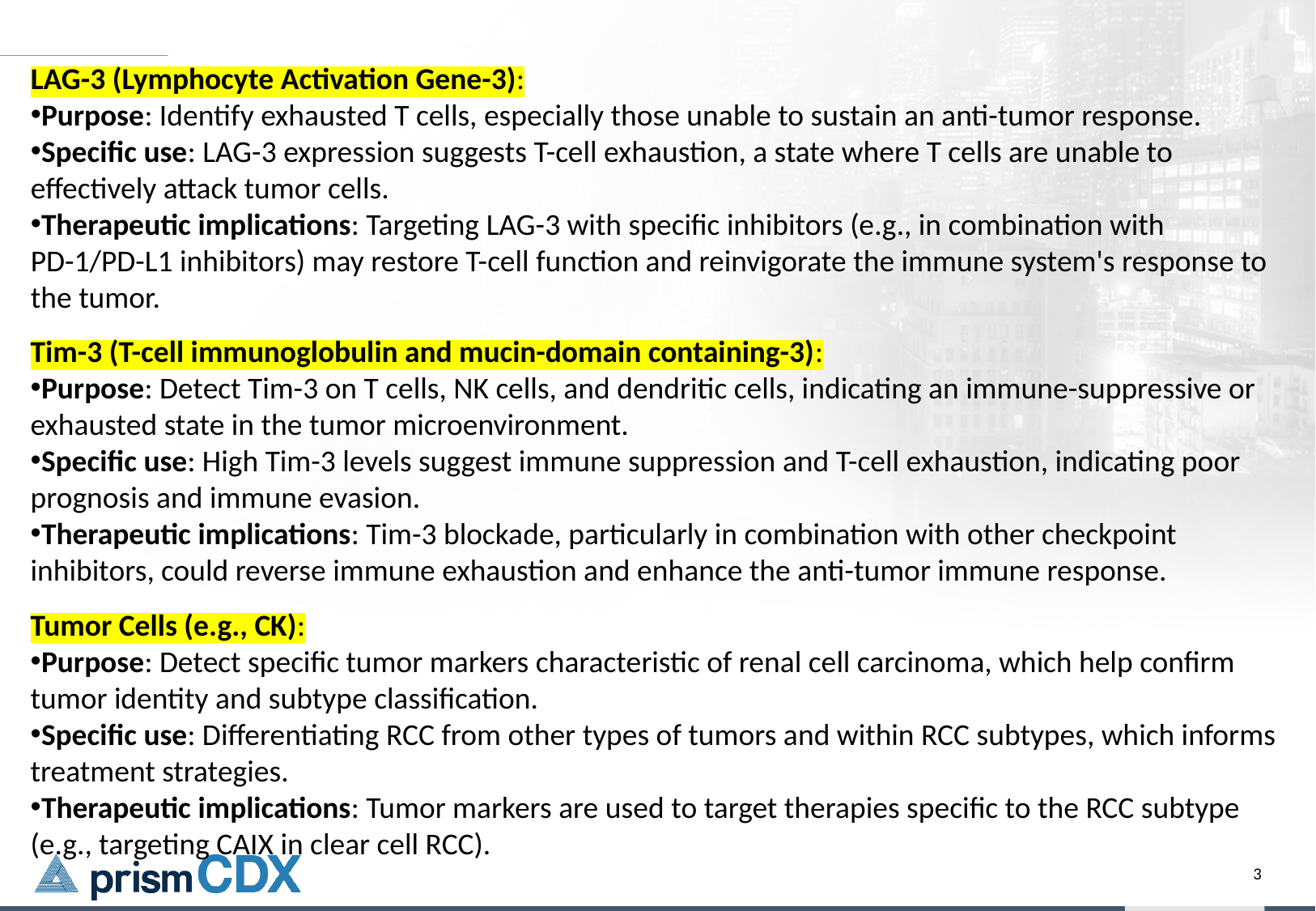

LAG-3 (Lymphocyte Activation Gene-3):
Purpose: Identify exhausted T cells, especially those unable to sustain an anti-tumor response.
Specific use: LAG-3 expression suggests T-cell exhaustion, a state where T cells are unable to effectively attack tumor cells.
Therapeutic implications: Targeting LAG-3 with specific inhibitors (e.g., in combination with PD-1/PD-L1 inhibitors) may restore T-cell function and reinvigorate the immune system's response to the tumor.
Tim-3 (T-cell immunoglobulin and mucin-domain containing-3):
Purpose: Detect Tim-3 on T cells, NK cells, and dendritic cells, indicating an immune-suppressive or exhausted state in the tumor microenvironment.
Specific use: High Tim-3 levels suggest immune suppression and T-cell exhaustion, indicating poor prognosis and immune evasion.
Therapeutic implications: Tim-3 blockade, particularly in combination with other checkpoint inhibitors, could reverse immune exhaustion and enhance the anti-tumor immune response.
Tumor Cells (e.g., CK):
Purpose: Detect specific tumor markers characteristic of renal cell carcinoma, which help confirm tumor identity and subtype classification.
Specific use: Differentiating RCC from other types of tumors and within RCC subtypes, which informs treatment strategies.
Therapeutic implications: Tumor markers are used to target therapies specific to the RCC subtype (e.g., targeting CAIX in clear cell RCC).